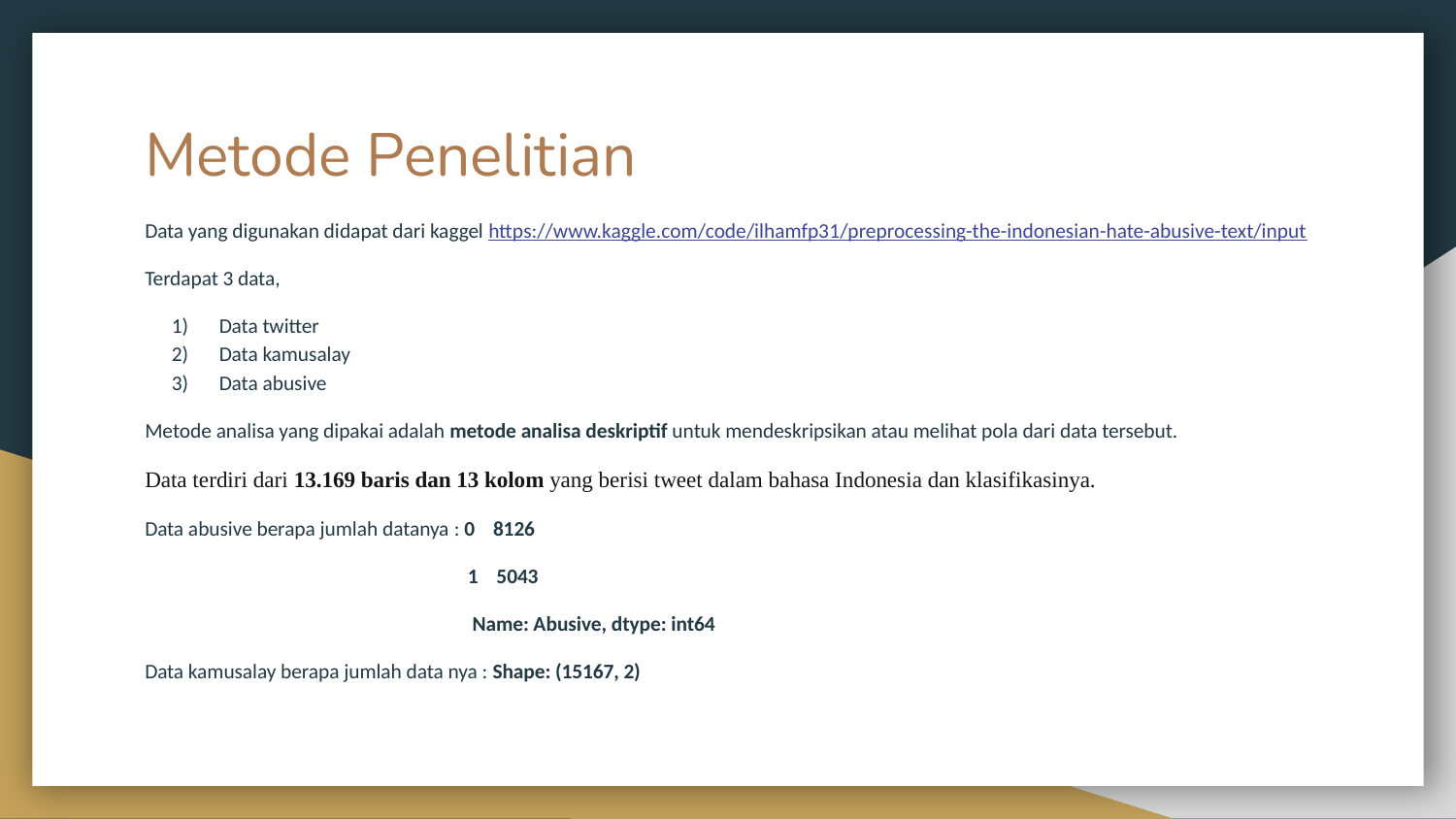

# Metode Penelitian
Data yang digunakan didapat dari kaggel https://www.kaggle.com/code/ilhamfp31/preprocessing-the-indonesian-hate-abusive-text/input
Terdapat 3 data,
Data twitter
Data kamusalay
Data abusive
Metode analisa yang dipakai adalah metode analisa deskriptif untuk mendeskripsikan atau melihat pola dari data tersebut.
Data terdiri dari 13.169 baris dan 13 kolom yang berisi tweet dalam bahasa Indonesia dan klasifikasinya.
Data abusive berapa jumlah datanya : 0    8126
                                                                      1    5043
                                                                       Name: Abusive, dtype: int64
Data kamusalay berapa jumlah data nya : Shape: (15167, 2)